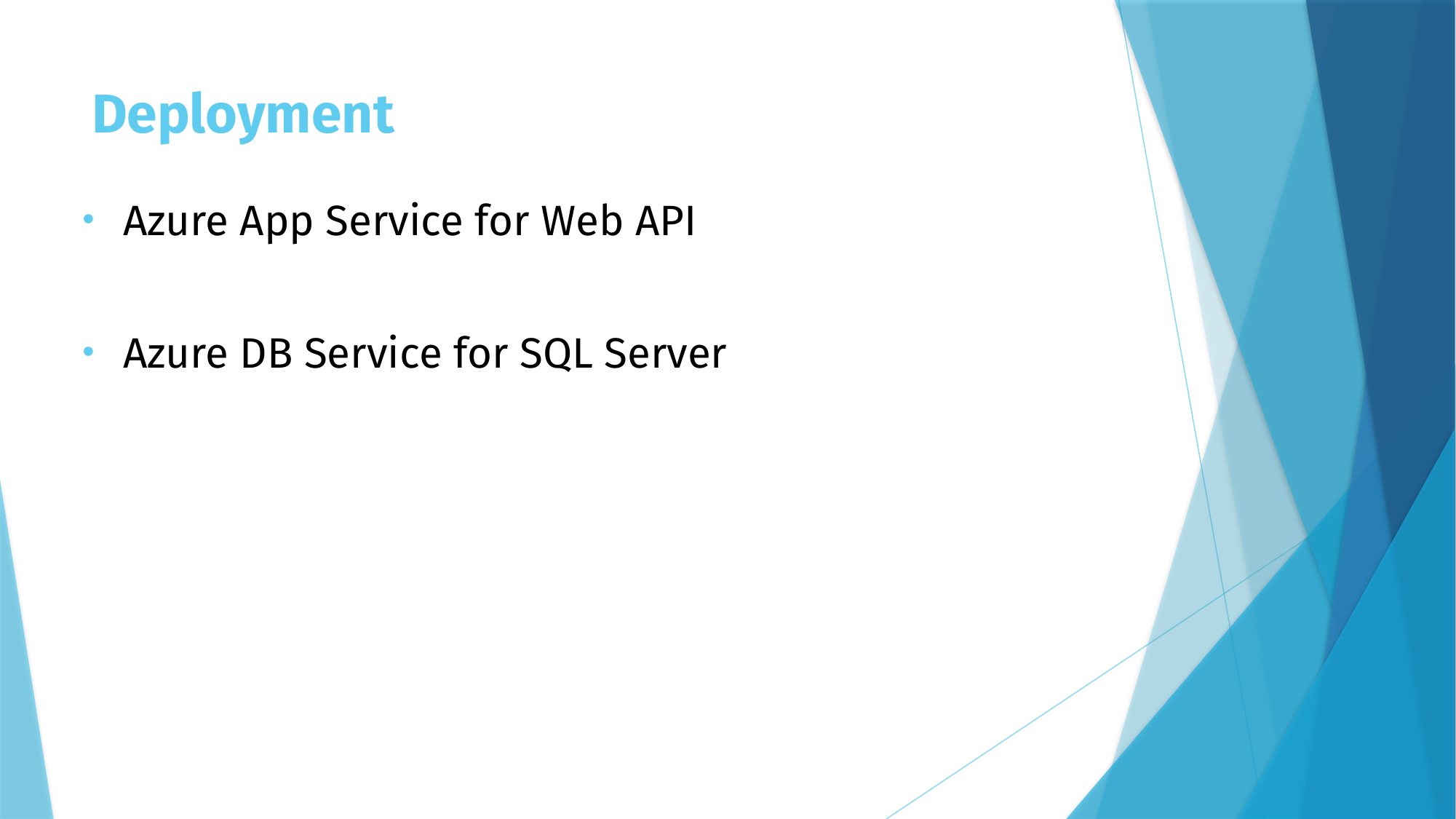

# Deployment
Azure App Service for Web API

Azure DB Service for SQL Server